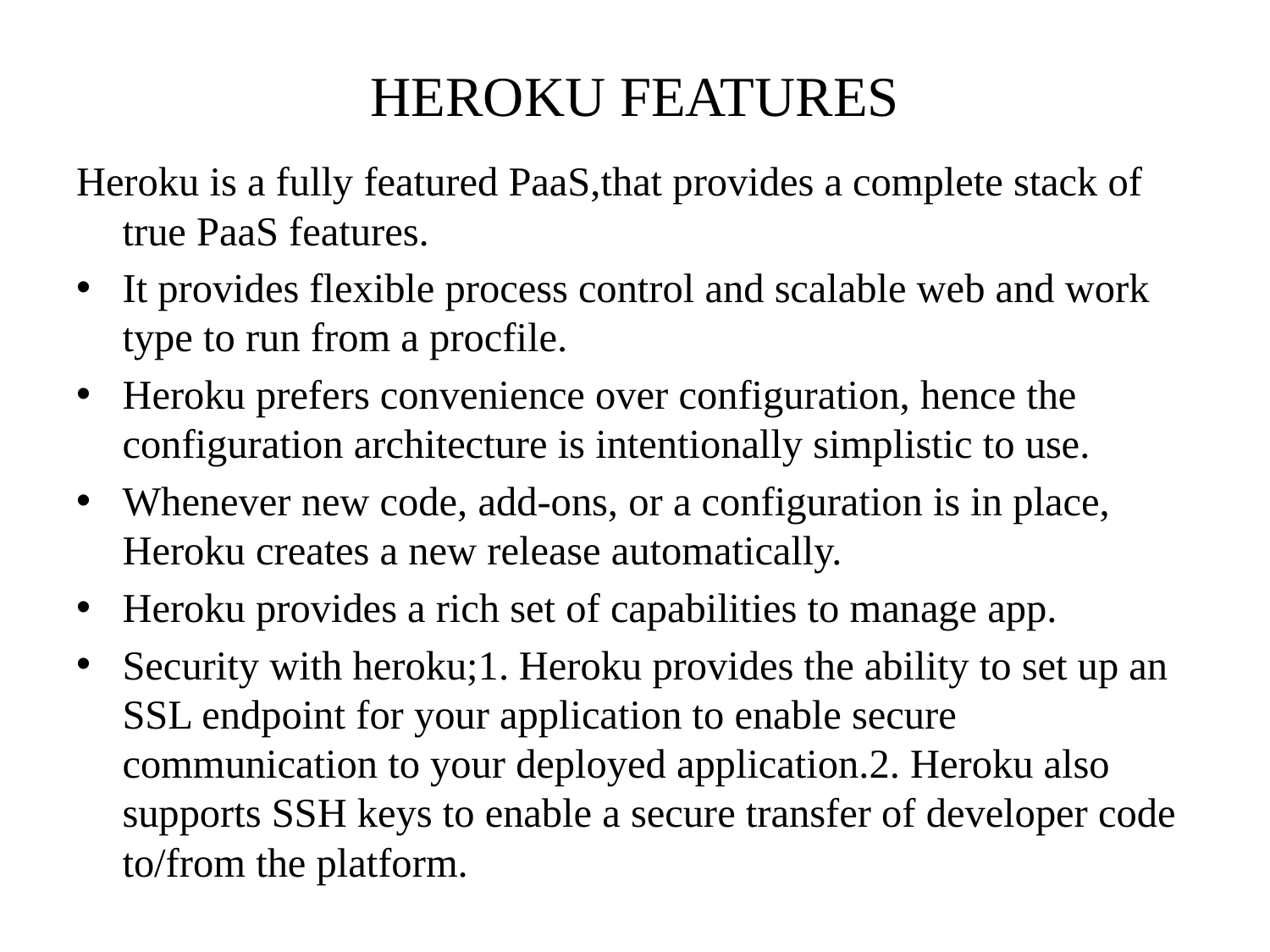

# HEROKU FEATURES
Heroku is a fully featured PaaS,that provides a complete stack of true PaaS features.
It provides flexible process control and scalable web and work type to run from a procfile.
Heroku prefers convenience over configuration, hence the configuration architecture is intentionally simplistic to use.
Whenever new code, add-ons, or a configuration is in place, Heroku creates a new release automatically.
Heroku provides a rich set of capabilities to manage app.
Security with heroku;1. Heroku provides the ability to set up an SSL endpoint for your application to enable secure communication to your deployed application.2. Heroku also supports SSH keys to enable a secure transfer of developer code to/from the platform.